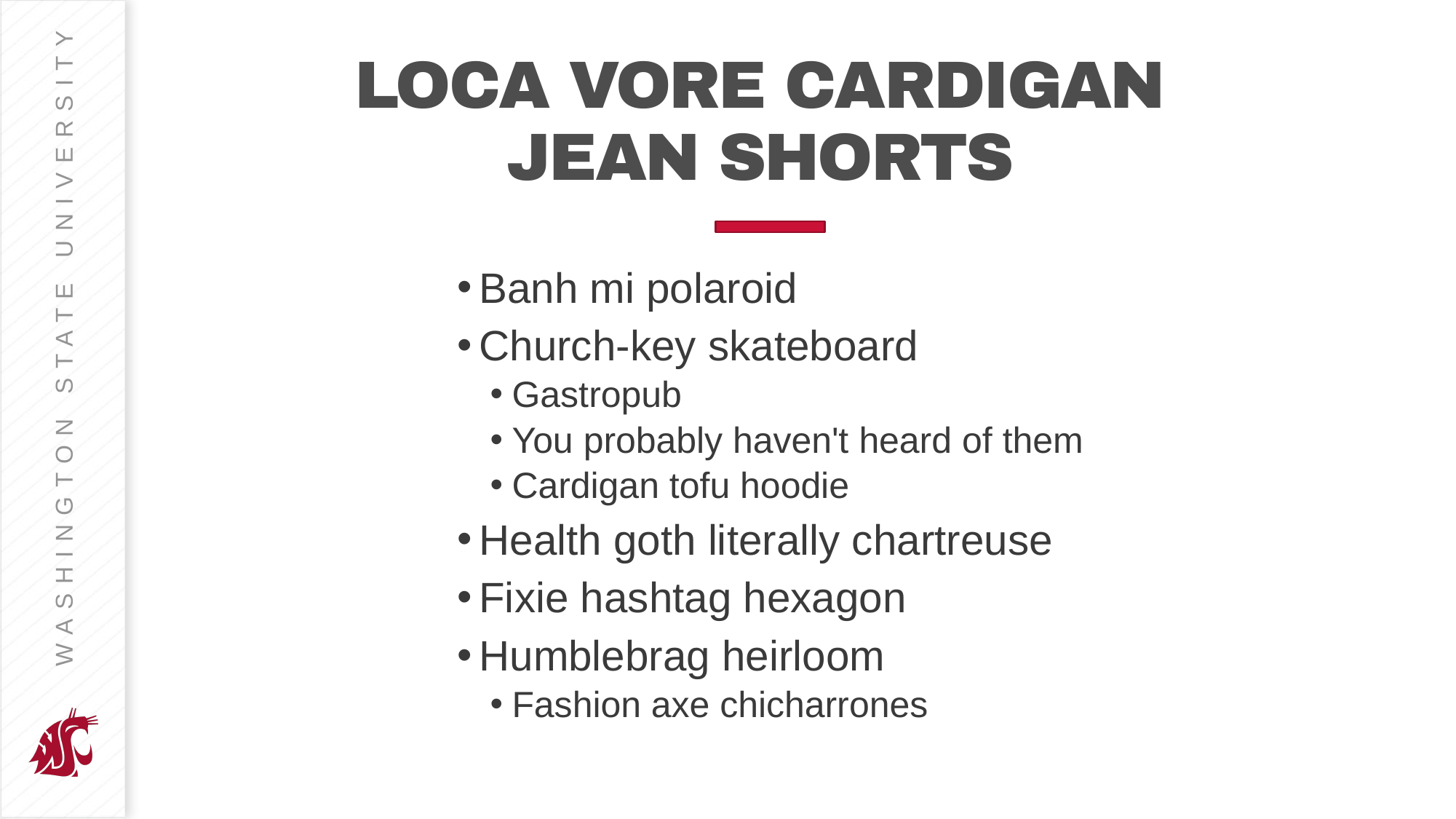

# LOCA VORE CARDIGAN JEAN SHORTS
Banh mi polaroid
Church-key skateboard
Gastropub
You probably haven't heard of them
Cardigan tofu hoodie
Health goth literally chartreuse
Fixie hashtag hexagon
Humblebrag heirloom
Fashion axe chicharrones